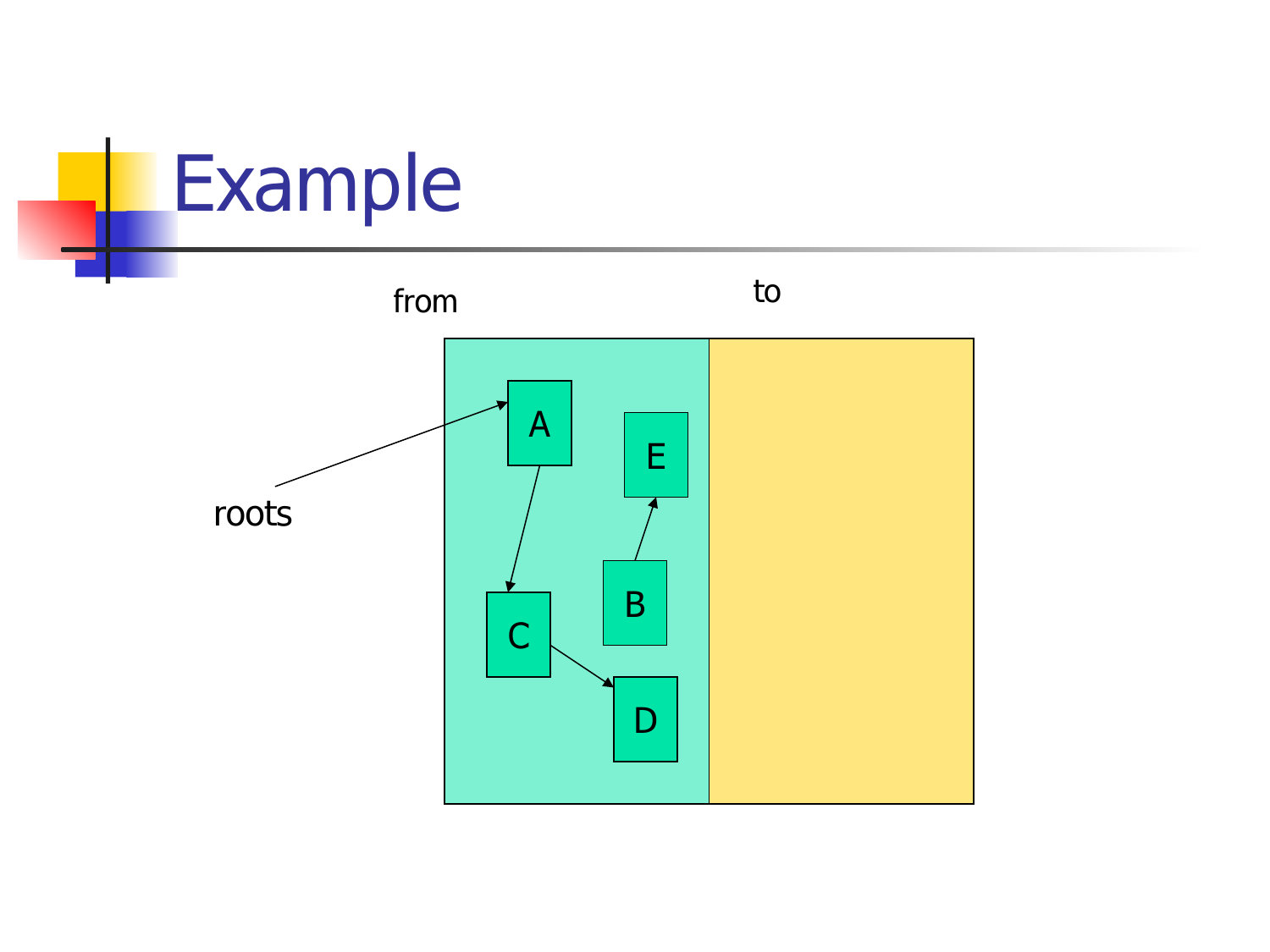

# Example
to
from

A

E

roots

B
C

D